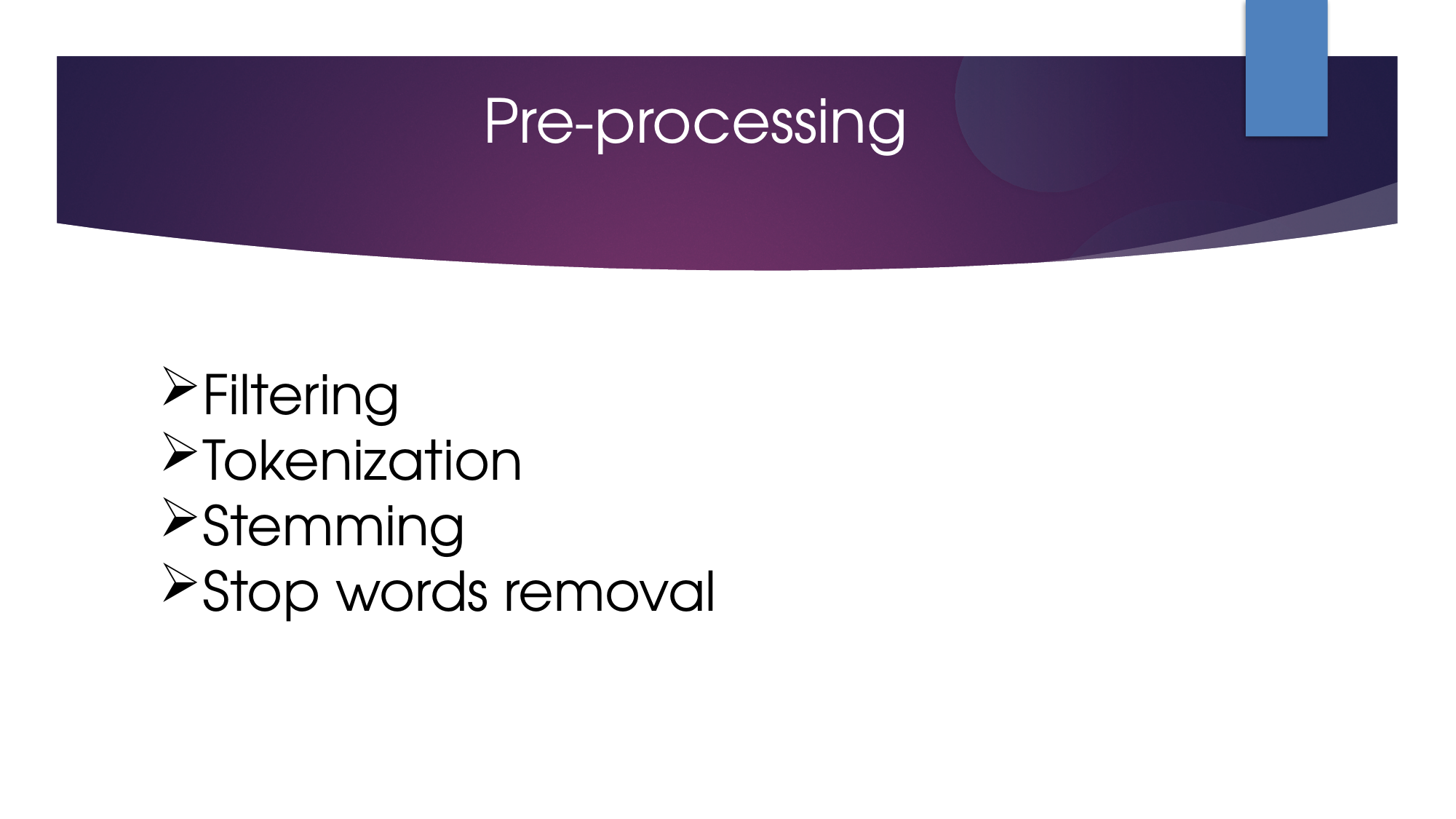

Pre-processing
Filtering
Tokenization
Stemming
Stop words removal